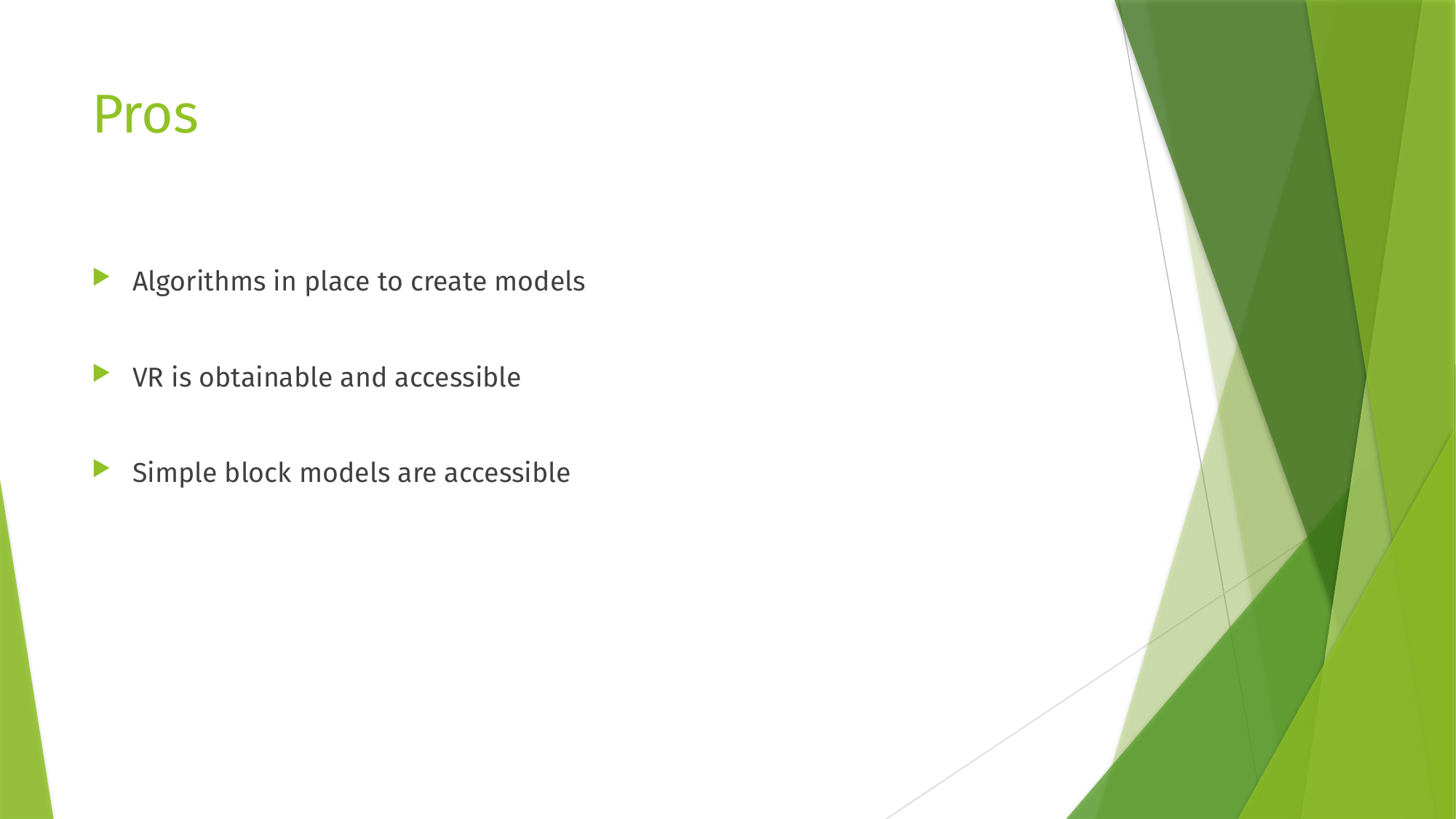

# Pros
Algorithms in place to create models

VR is obtainable and accessible

Simple block models are accessible